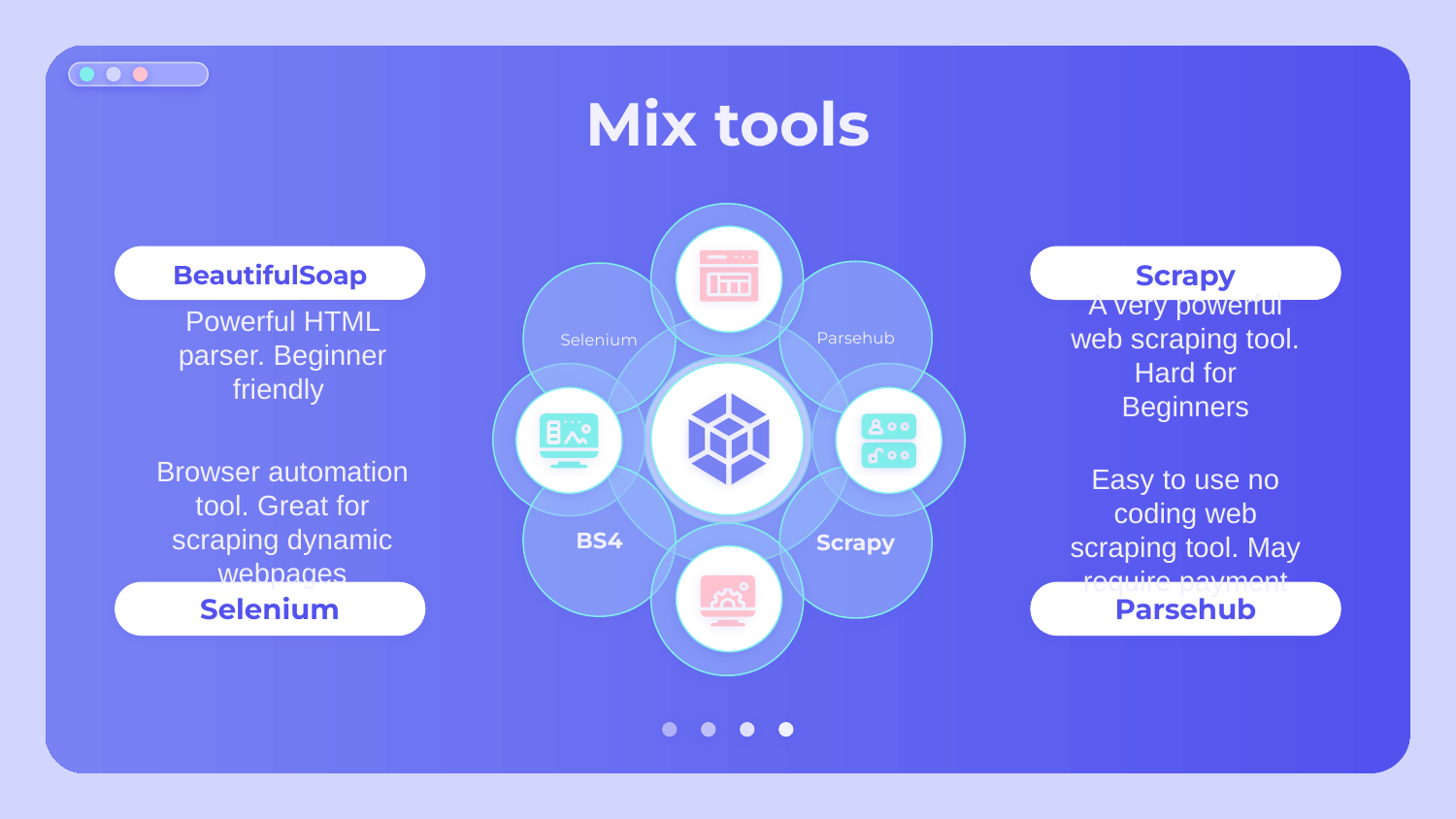

# Mix tools

Parsehub
Selenium

BS4
Scrapy

BeautifulSoap
Scrapy
Powerful HTML parser. Beginner friendly
A very powerful web scraping tool. Hard for Beginners

Browser automation tool. Great for scraping dynamic webpages
Easy to use no coding web scraping tool. May require payment

Selenium
Parsehub